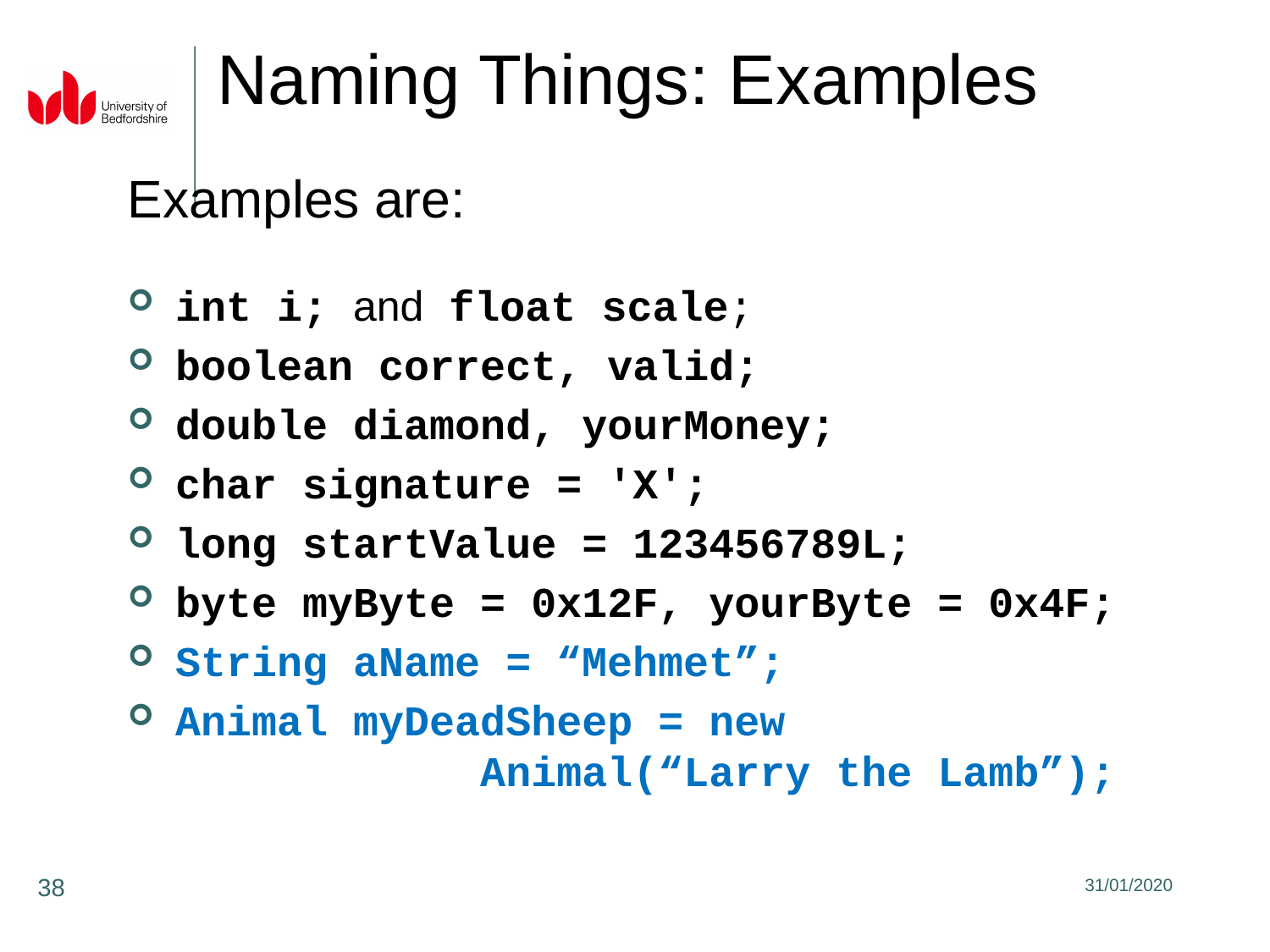

Naming Things: Examples
Examples are:

int i; and float scale;
boolean correct, valid;
double diamond, yourMoney;
char signature = 'X';
long startValue = 123456789L;
byte myByte = 0x12F, yourByte = 0x4F;
String aName = “Mehmet”;
Animal myDeadSheep = new
            Animal(“Larry the Lamb”);
38
31/01/2020